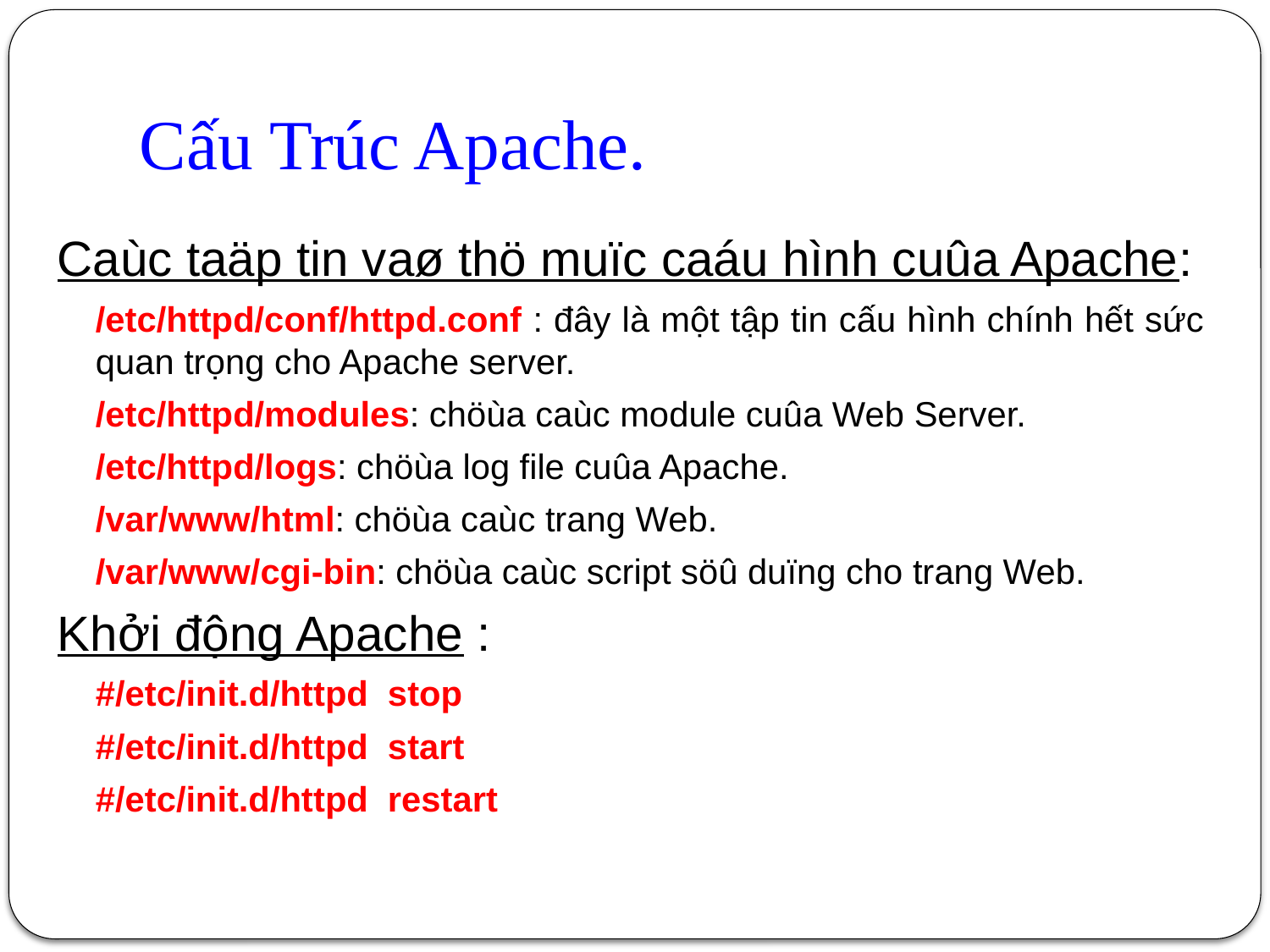

# Cấu Trúc Apache.
Caùc taäp tin vaø thö muïc caáu hình cuûa Apache:
	/etc/httpd/conf/httpd.conf : đây là một tập tin cấu hình chính hết sức quan trọng cho Apache server.
	/etc/httpd/modules: chöùa caùc module cuûa Web Server.
	/etc/httpd/logs: chöùa log file cuûa Apache.
	/var/www/html: chöùa caùc trang Web.
	/var/www/cgi-bin: chöùa caùc script söû duïng cho trang Web.
Khởi động Apache :
	#/etc/init.d/httpd  stop
	#/etc/init.d/httpd  start
	#/etc/init.d/httpd  restart